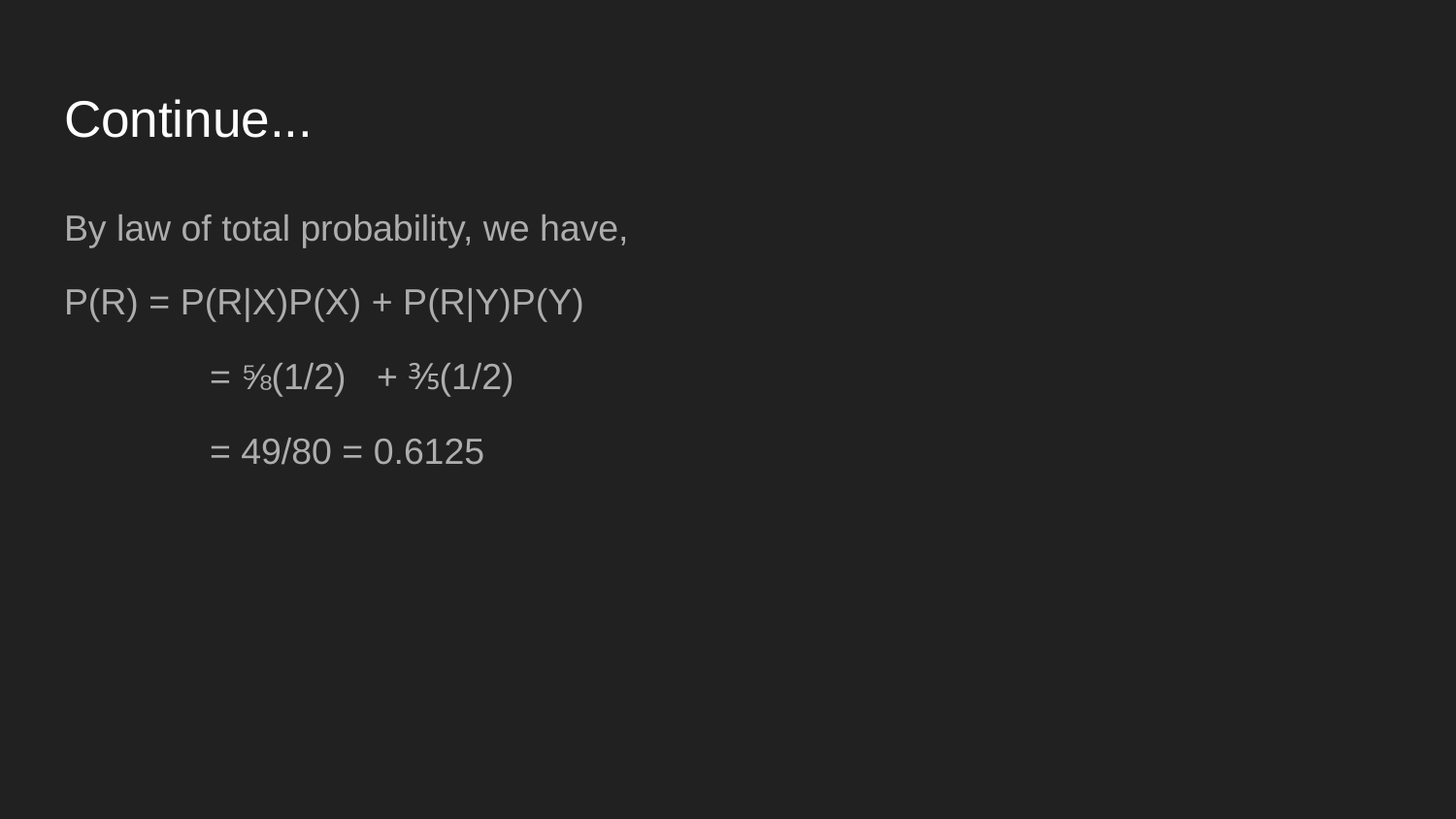

# Continue...
By law of total probability, we have,
P(R) = P(R|X)P(X) + P(R|Y)P(Y)
	= ⅝(1/2)   + ⅗(1/2)
	= 49/80 = 0.6125